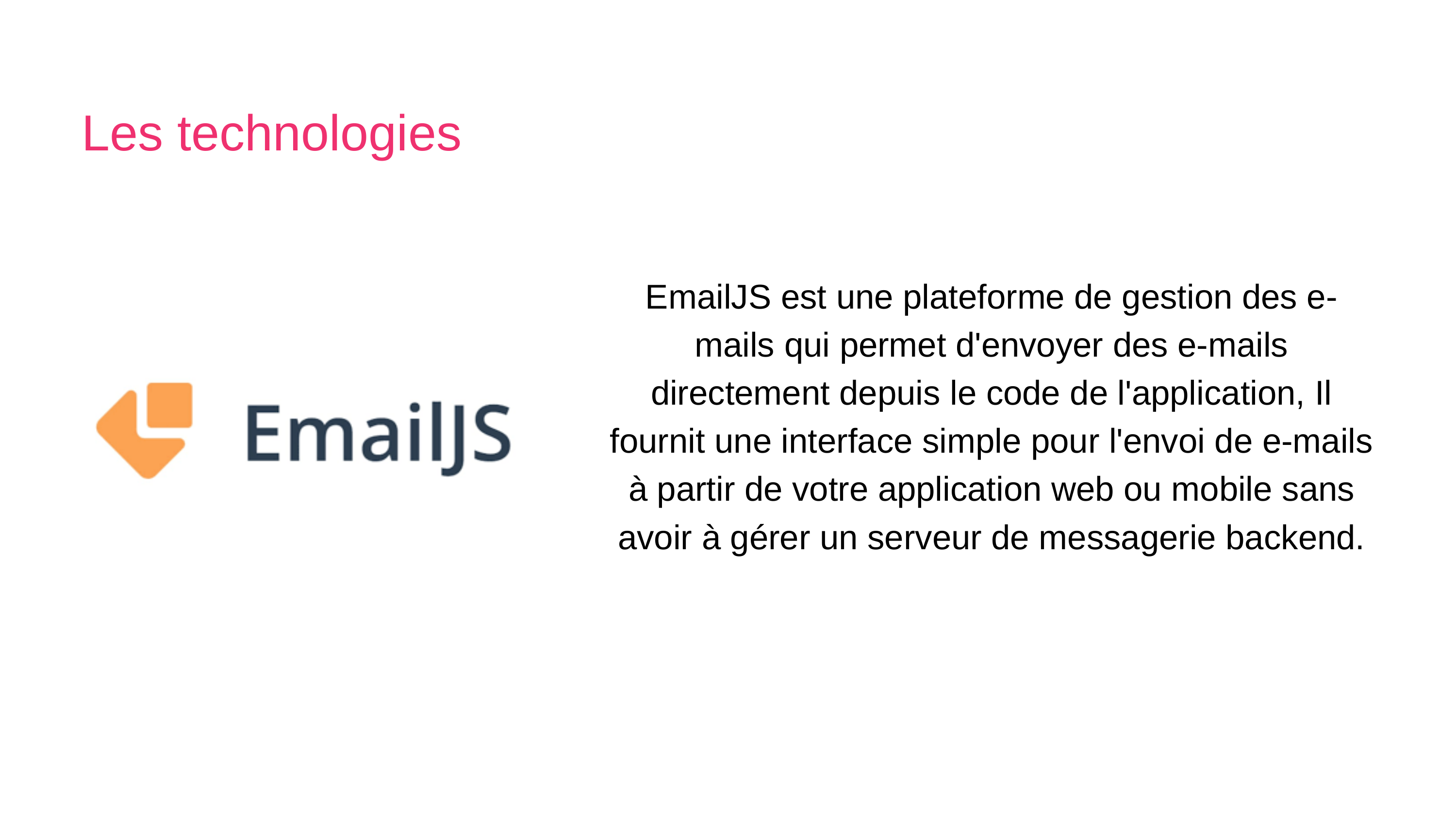

Les technologies
EmailJS est une plateforme de gestion des e-mails qui permet d'envoyer des e-mails directement depuis le code de l'application, Il fournit une interface simple pour l'envoi de e-mails à partir de votre application web ou mobile sans avoir à gérer un serveur de messagerie backend.